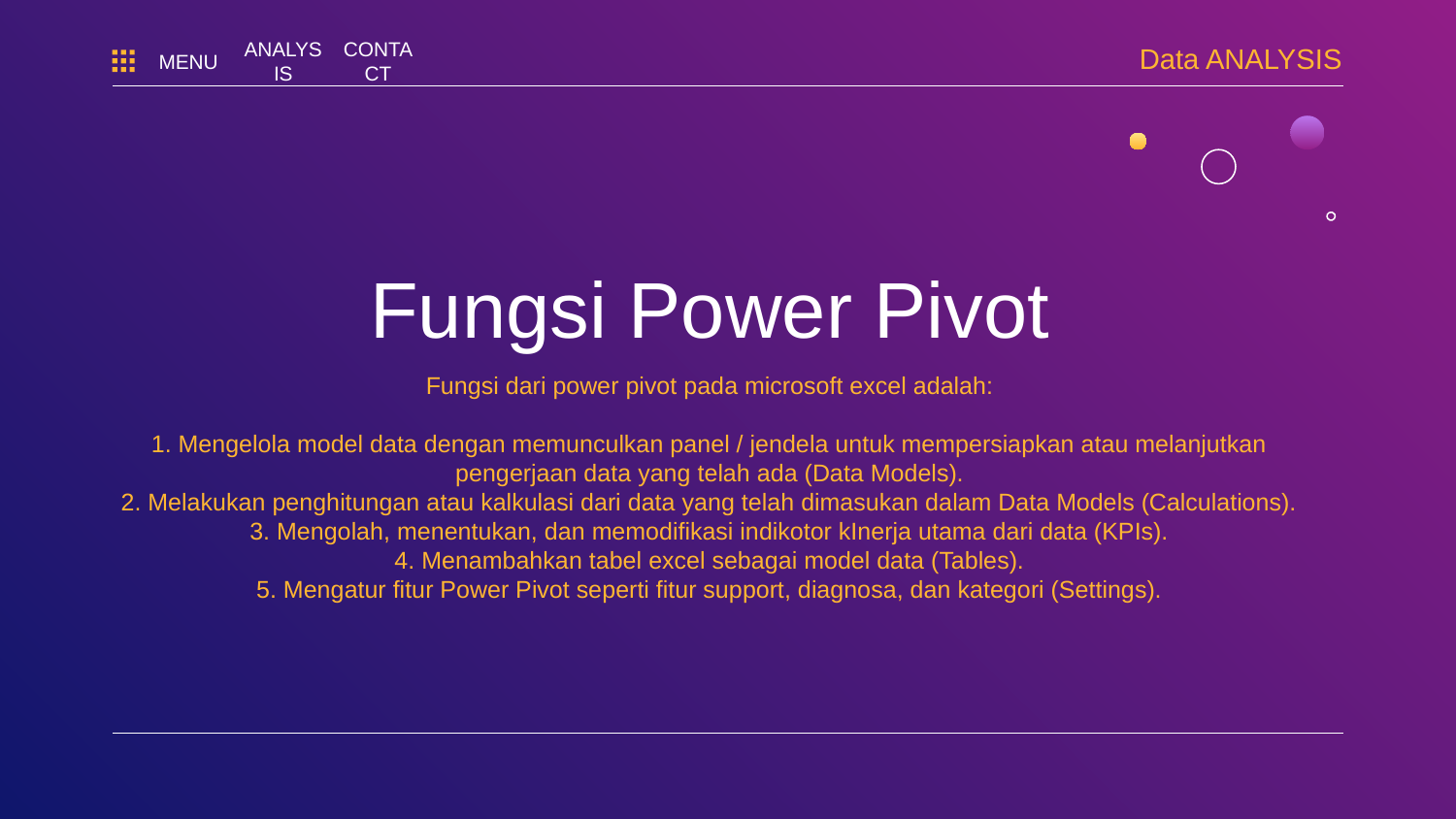

Data ANALYSIS
MENU
ANALYSIS
CONTACT

# Fungsi Power Pivot
Fungsi dari power pivot pada microsoft excel adalah:

1. Mengelola model data dengan memunculkan panel / jendela untuk mempersiapkan atau melanjutkan pengerjaan data yang telah ada (Data Models).
2. Melakukan penghitungan atau kalkulasi dari data yang telah dimasukan dalam Data Models (Calculations).
3. Mengolah, menentukan, dan memodifikasi indikotor kInerja utama dari data (KPIs).
4. Menambahkan tabel excel sebagai model data (Tables).
5. Mengatur fitur Power Pivot seperti fitur support, diagnosa, dan kategori (Settings).